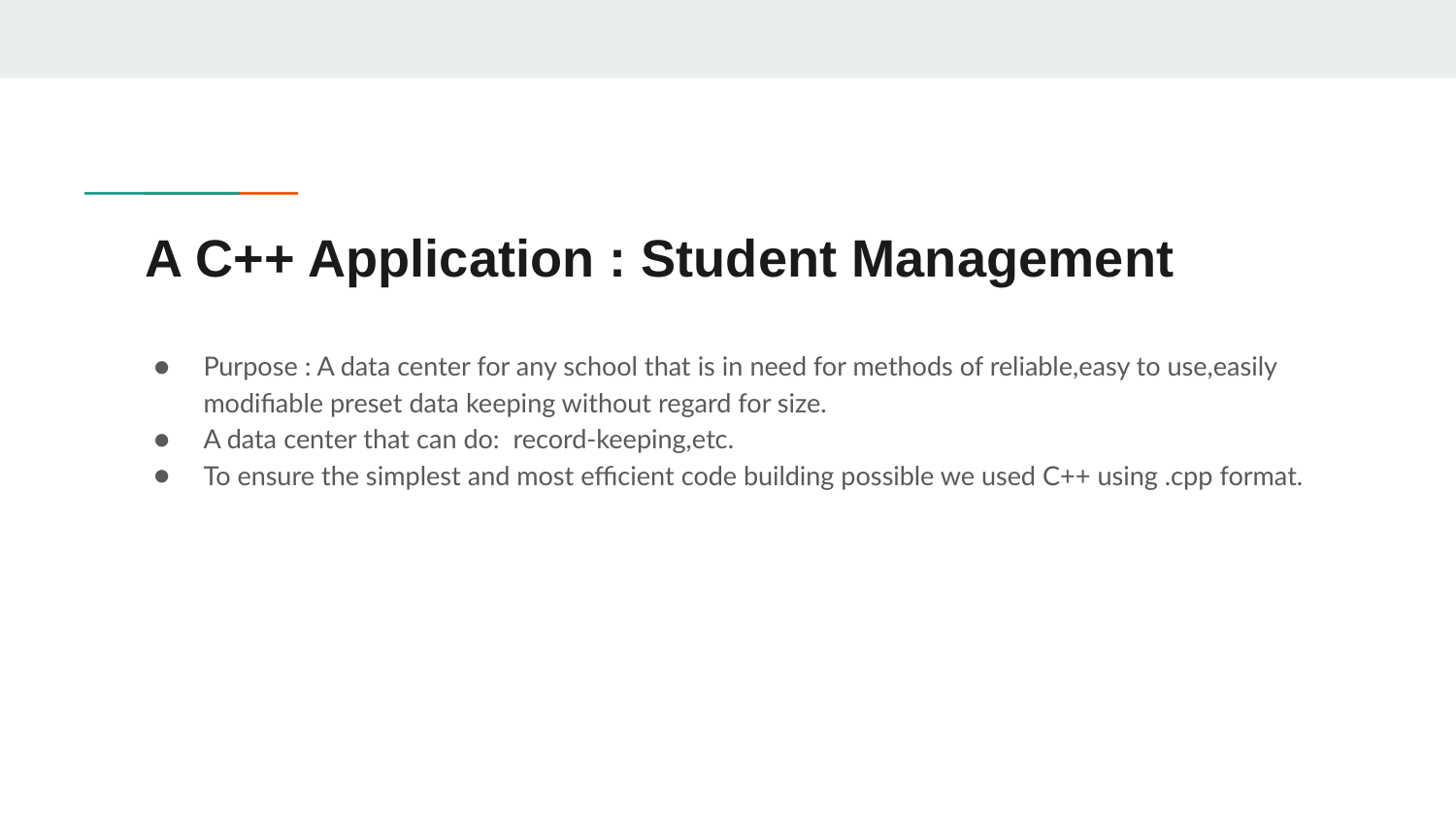

# A C++ Application : Student Management
Purpose : A data center for any school that is in need for methods of reliable,easy to use,easily modifiable preset data keeping without regard for size.
A data center that can do:  record-keeping,etc.
To ensure the simplest and most efficient code building possible we used C++ using .cpp format.